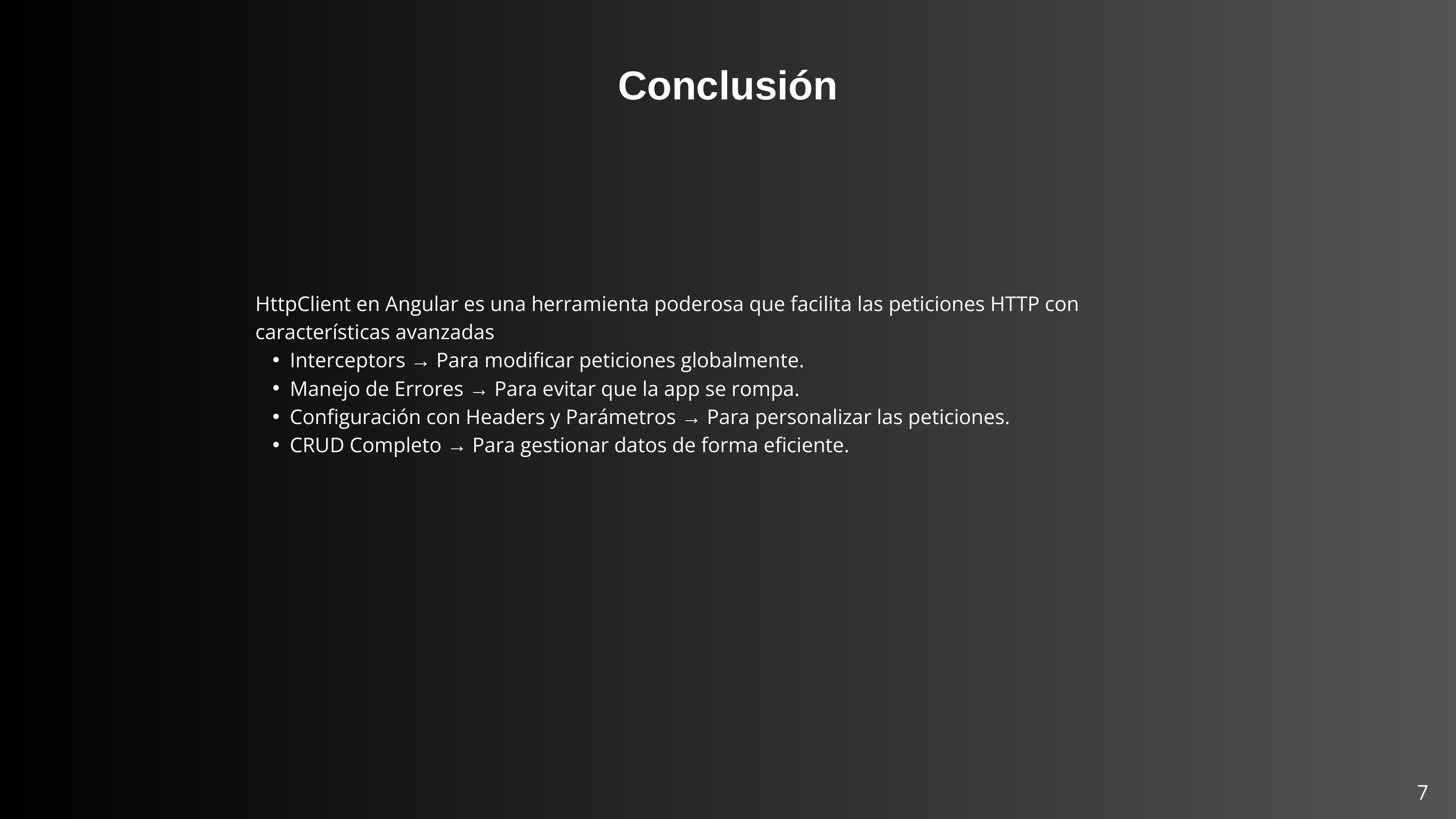

Conclusión
HttpClient en Angular es una herramienta poderosa que facilita las peticiones HTTP con características avanzadas
Interceptors → Para modificar peticiones globalmente.
Manejo de Errores → Para evitar que la app se rompa.
Configuración con Headers y Parámetros → Para personalizar las peticiones.
CRUD Completo → Para gestionar datos de forma eficiente.
7